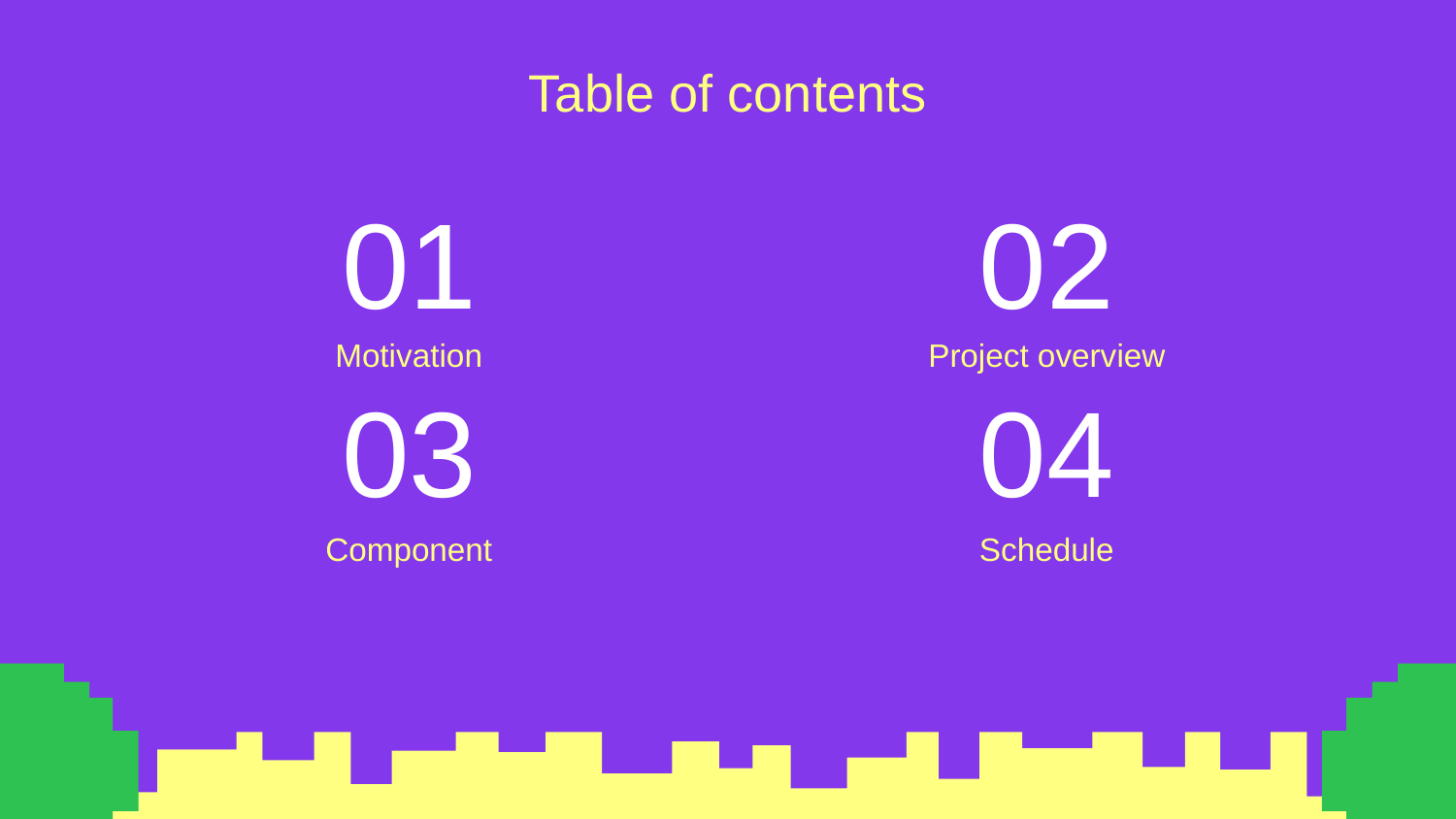

Table of contents
01
02

Project overview
# Motivation
03
04
Component
Schedule